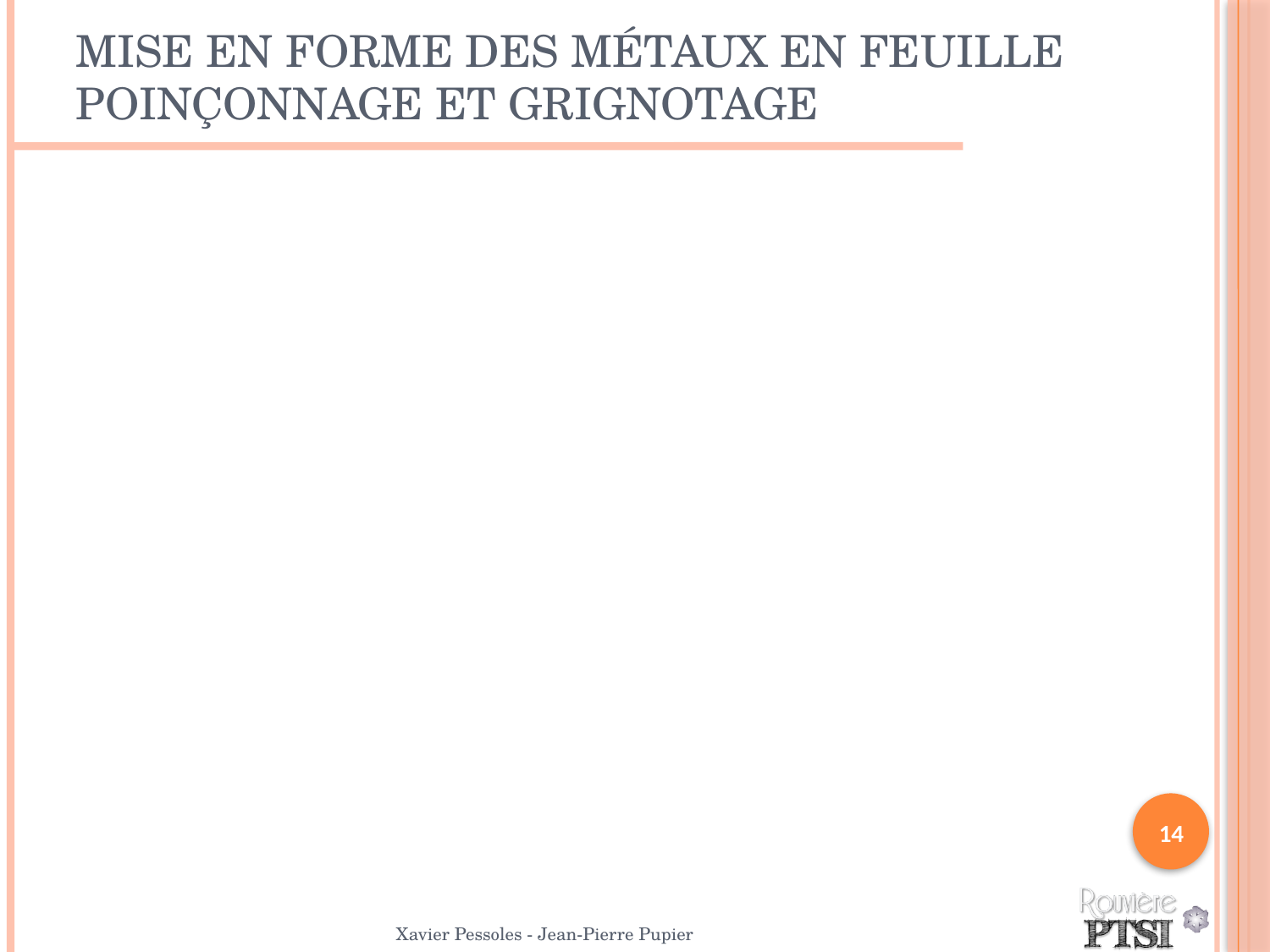

# Mise en forme des métaux en feuille Poinçonnage et Grignotage

14
Xavier Pessoles - Jean-Pierre Pupier